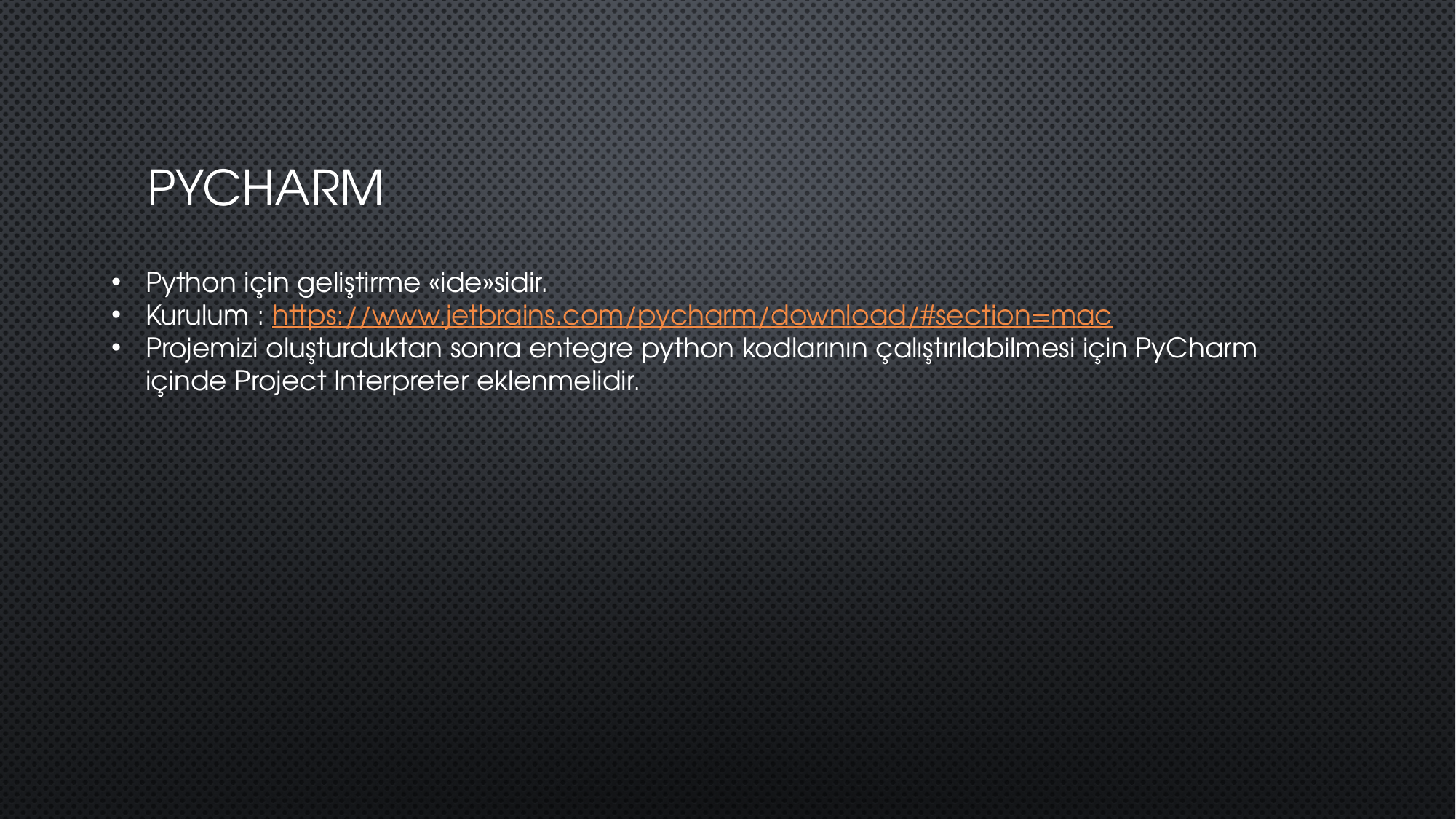

# PYCHARM
Python için geliştirme «ide»sidir.
Kurulum : https://www.jetbrains.com/pycharm/download/#section=mac
Projemizi oluşturduktan sonra entegre python kodlarının çalıştırılabilmesi için PyCharm içinde Project Interpreter eklenmelidir.